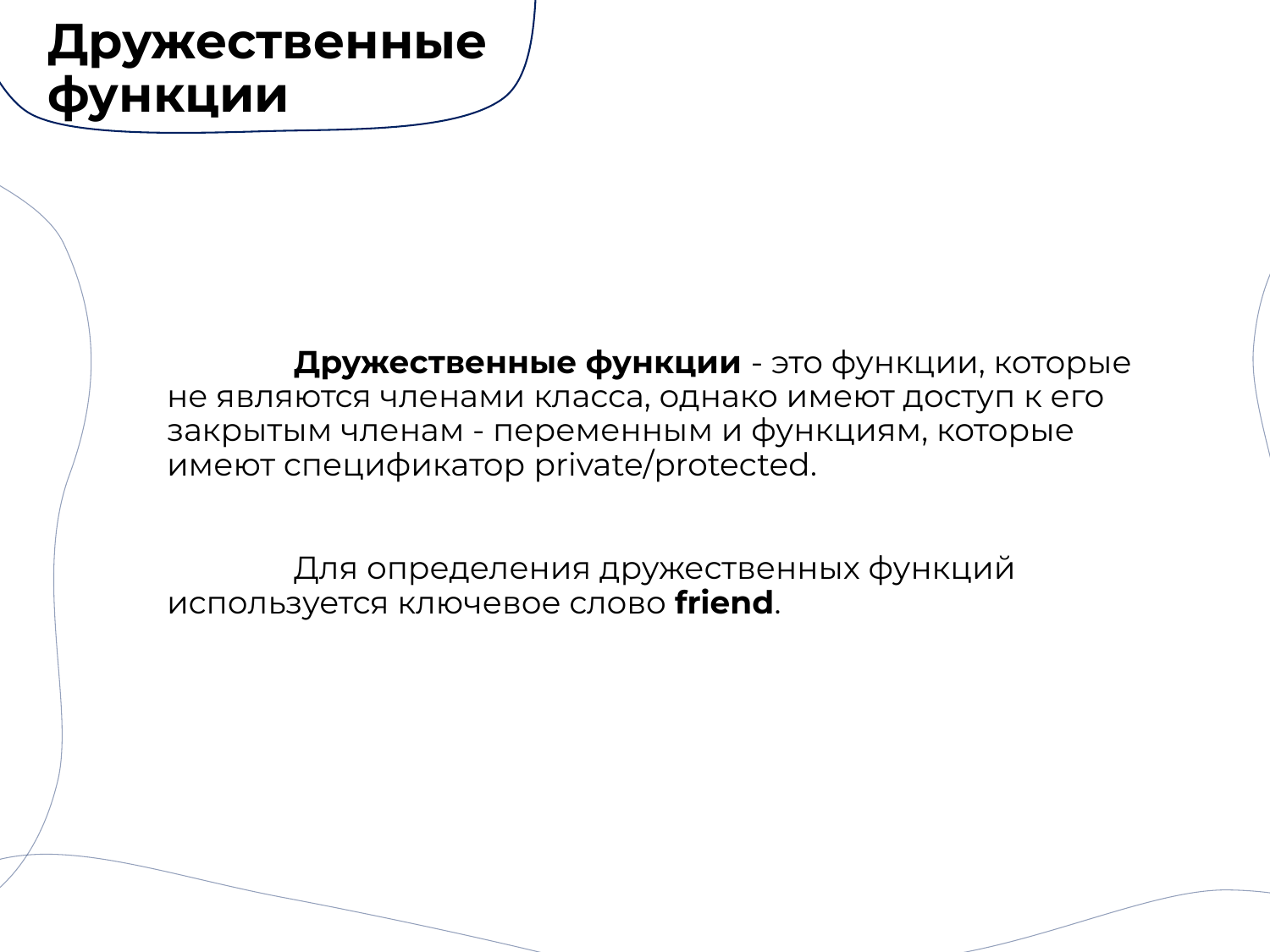

# Дружественные функции
	Дружественные функции - это функции, которые не являются членами класса, однако имеют доступ к его закрытым членам - переменным и функциям, которые имеют спецификатор private/protected.

	Для определения дружественных функций используется ключевое слово friend.